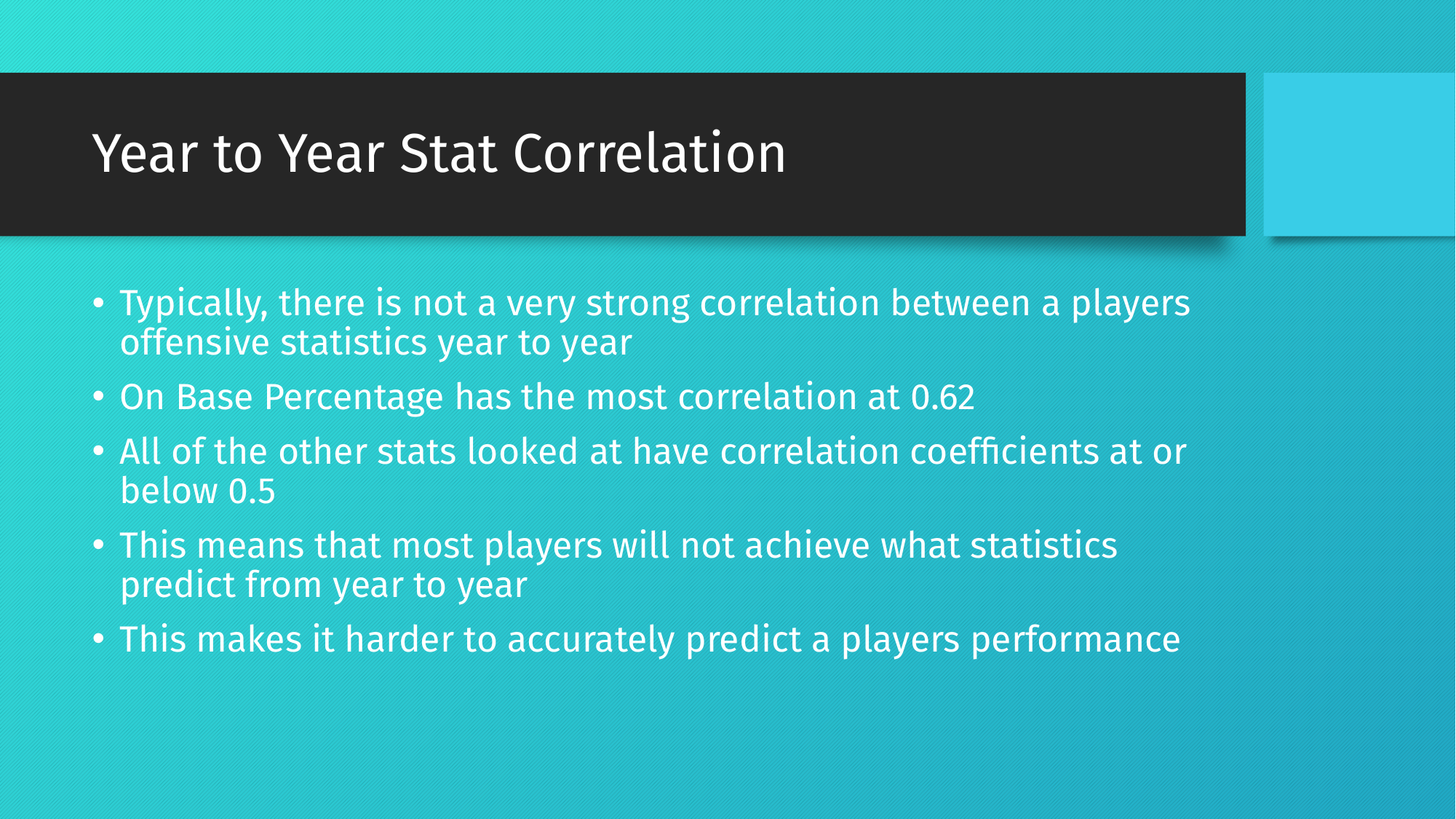

# Year to Year Stat Correlation
Typically, there is not a very strong correlation between a players offensive statistics year to year
On Base Percentage has the most correlation at 0.62
All of the other stats looked at have correlation coefficients at or below 0.5
This means that most players will not achieve what statistics predict from year to year
This makes it harder to accurately predict a players performance